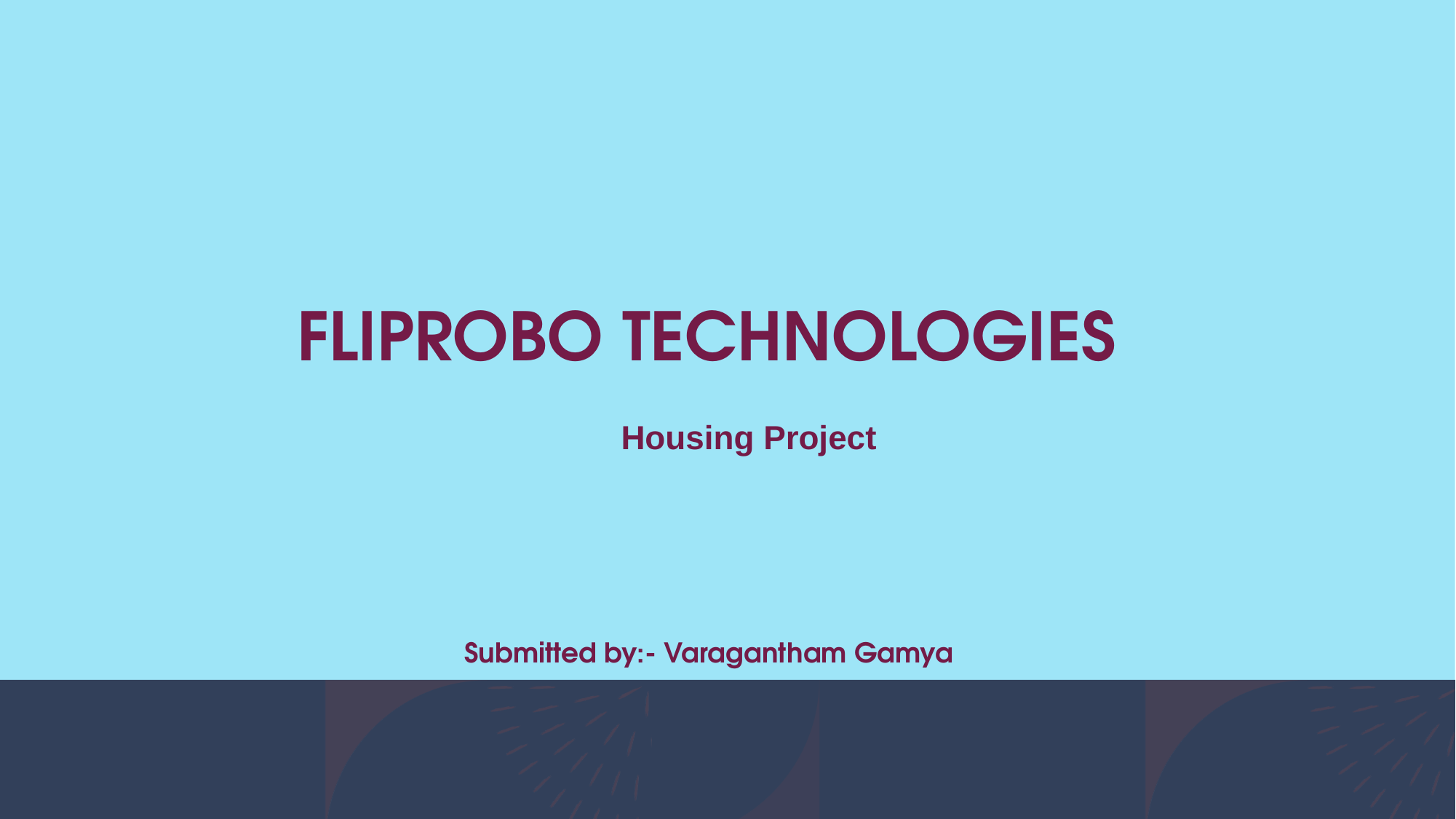

FLIPROBO TECHNOLOGIES
Housing Project
Submitted by:- Varagantham Gamya